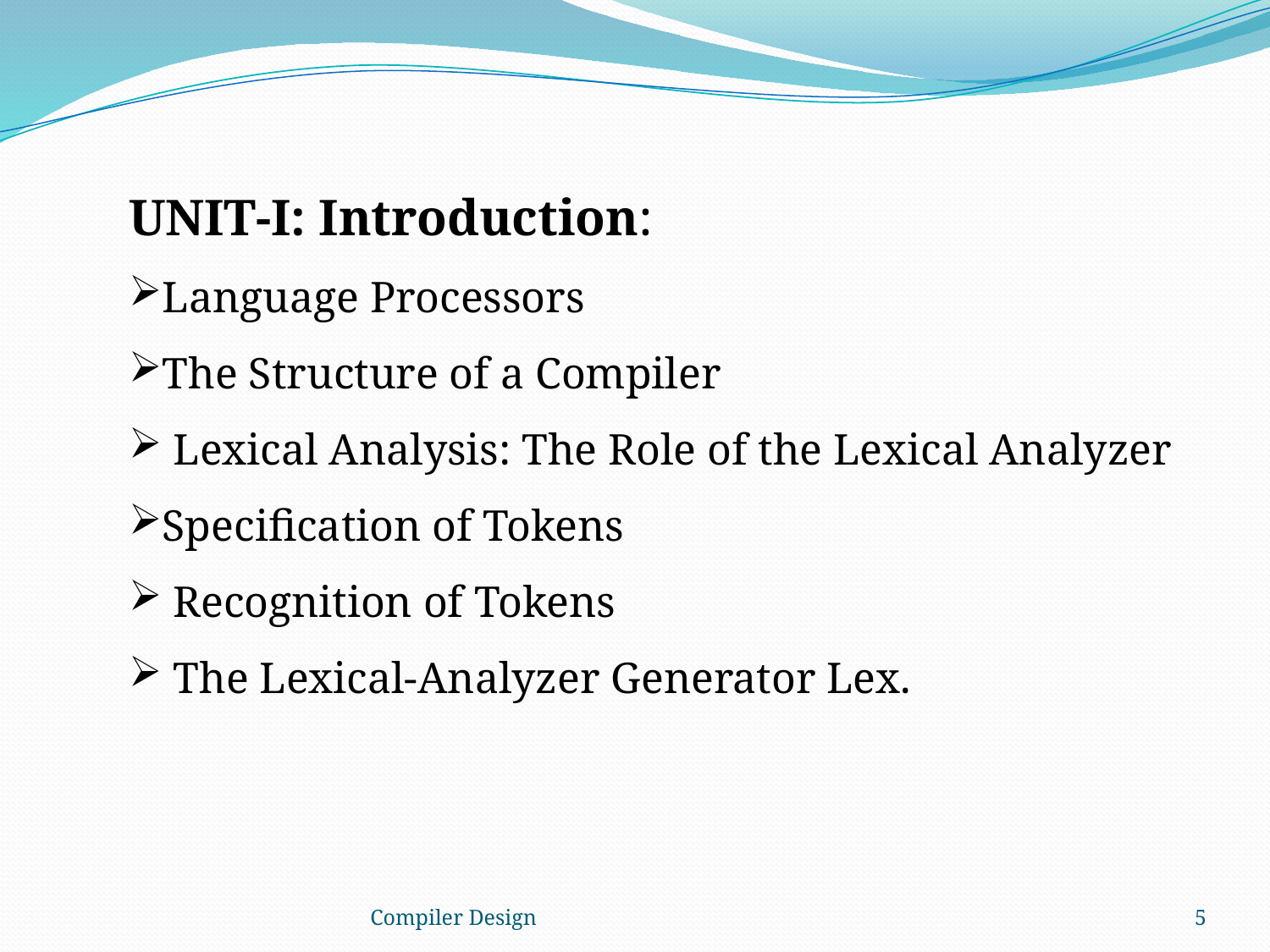

UNIT-I: Introduction:
Language Processors
The Structure of a Compiler
 Lexical Analysis: The Role of the Lexical Analyzer
Specification of Tokens
 Recognition of Tokens
 The Lexical-Analyzer Generator Lex.

Compiler Design
5